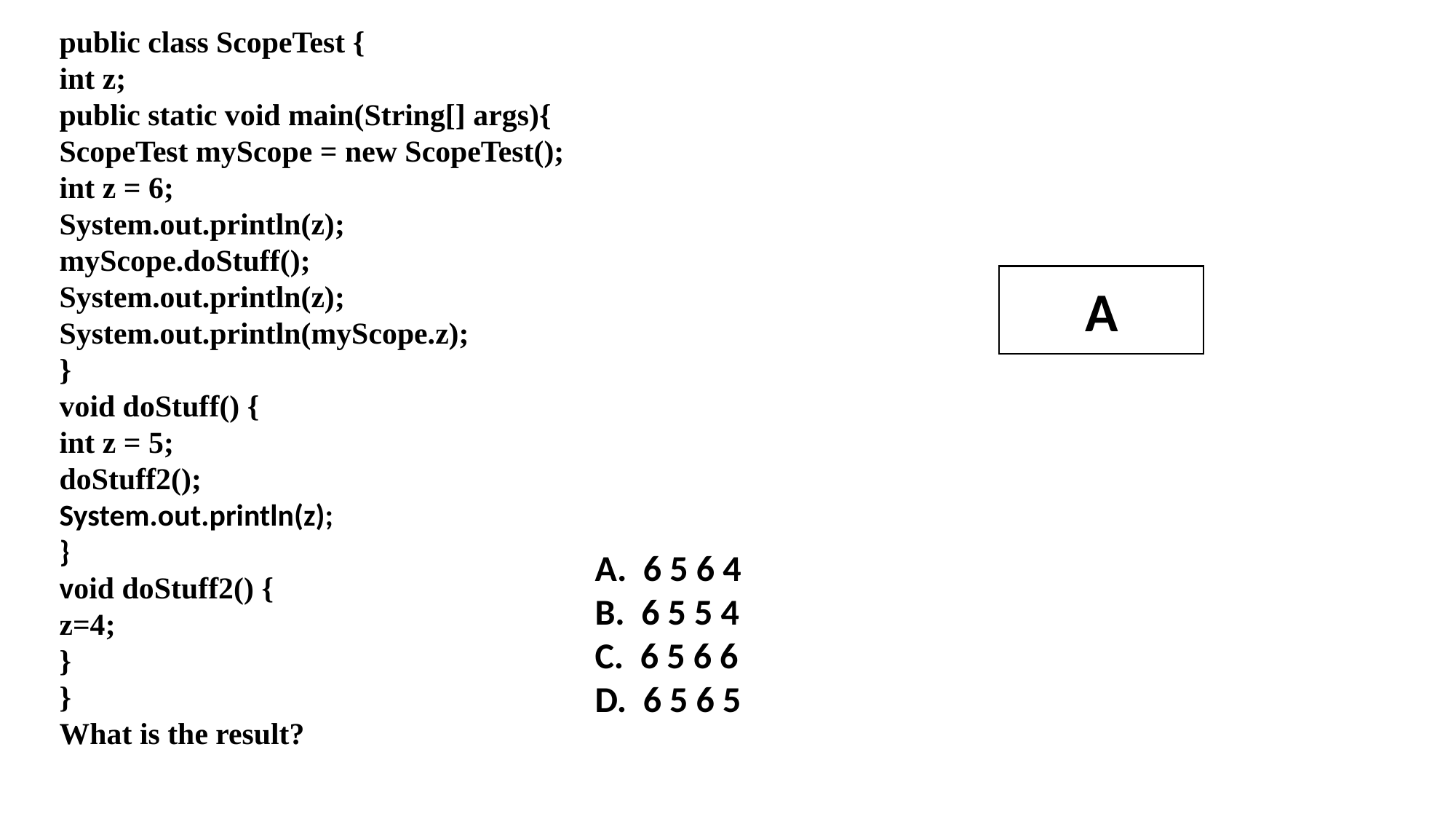

public class ScopeTest {
int z;
public static void main(String[] args){
ScopeTest myScope = new ScopeTest();
int z = 6;
System.out.println(z);
myScope.doStuff();
System.out.println(z);
System.out.println(myScope.z);
}
void doStuff() {
int z = 5;
doStuff2();
System.out.println(z);
}
void doStuff2() {
z=4;
}
}
What is the result?
A
A.  6 5 6 4
B.  6 5 5 4
C.  6 5 6 6
D.  6 5 6 5